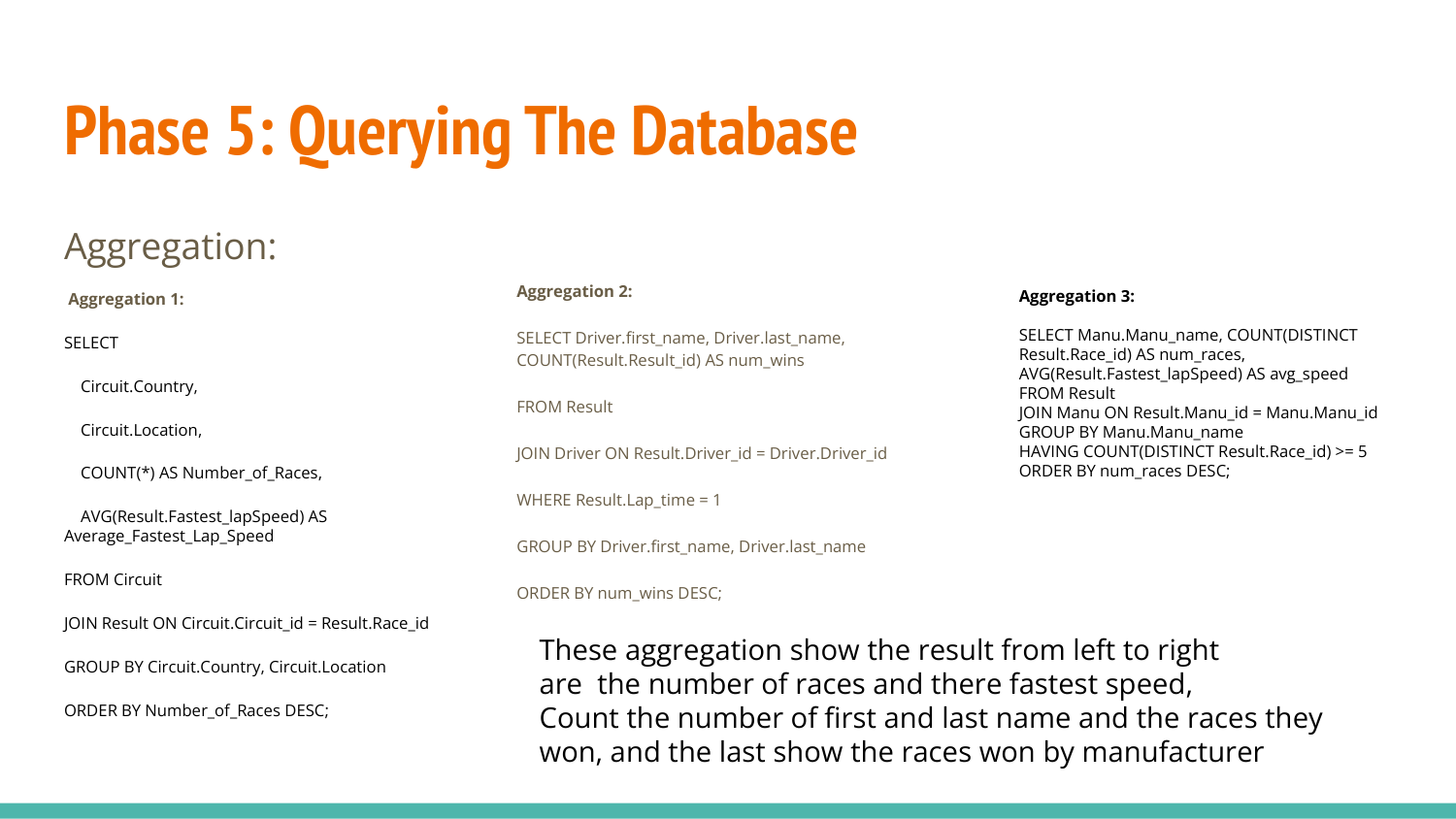

# Phase 5: Querying The Database
Aggregation:

Aggregation 2:
SELECT Driver.first_name, Driver.last_name, COUNT(Result.Result_id) AS num_wins
FROM Result
JOIN Driver ON Result.Driver_id = Driver.Driver_id
WHERE Result.Lap_time = 1
GROUP BY Driver.first_name, Driver.last_name
ORDER BY num_wins DESC;

 Aggregation 1:
SELECT
    Circuit.Country,
    Circuit.Location,
    COUNT(*) AS Number_of_Races,
    AVG(Result.Fastest_lapSpeed) AS Average_Fastest_Lap_Speed
FROM Circuit
JOIN Result ON Circuit.Circuit_id = Result.Race_id
GROUP BY Circuit.Country, Circuit.Location
ORDER BY Number_of_Races DESC;

Aggregation 3:

SELECT Manu.Manu_name, COUNT(DISTINCT Result.Race_id) AS num_races, AVG(Result.Fastest_lapSpeed) AS avg_speed
FROM Result
JOIN Manu ON Result.Manu_id = Manu.Manu_id
GROUP BY Manu.Manu_name
HAVING COUNT(DISTINCT Result.Race_id) >= 5
ORDER BY num_races DESC;

These aggregation show the result from left to right
are  the number of races and there fastest speed,
Count the number of first and last name and the races they won, and the last show the races won by manufacturer